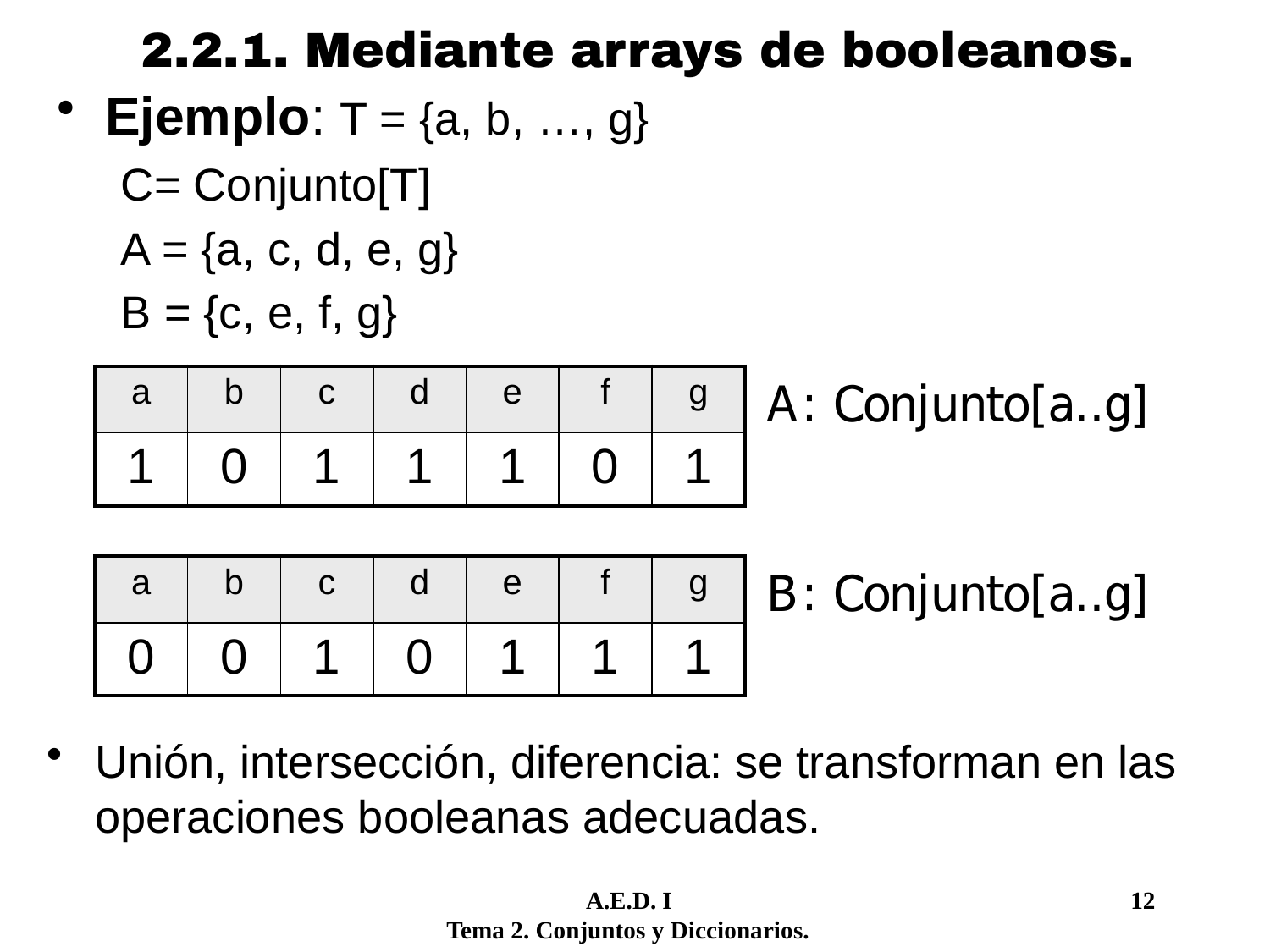

2.2.1. Mediante arrays de booleanos.
Ejemplo: T = {a, b, …, g}
C= Conjunto[T]
A = {a, c, d, e, g}
B = {c, e, f, g}

| a | b | c | d | e | f | g |
| --- | --- | --- | --- | --- | --- | --- |
| 1 | 0 | 1 | 1 | 1 | 0 | 1 |
A: Conjunto[a..g]
| a | b | c | d | e | f | g |
| --- | --- | --- | --- | --- | --- | --- |
| 0 | 0 | 1 | 0 | 1 | 1 | 1 |
B: Conjunto[a..g]
Unión, intersección, diferencia: se transforman en las operaciones booleanas adecuadas.
	  A.E.D. I				        12
Tema 2. Conjuntos y Diccionarios.